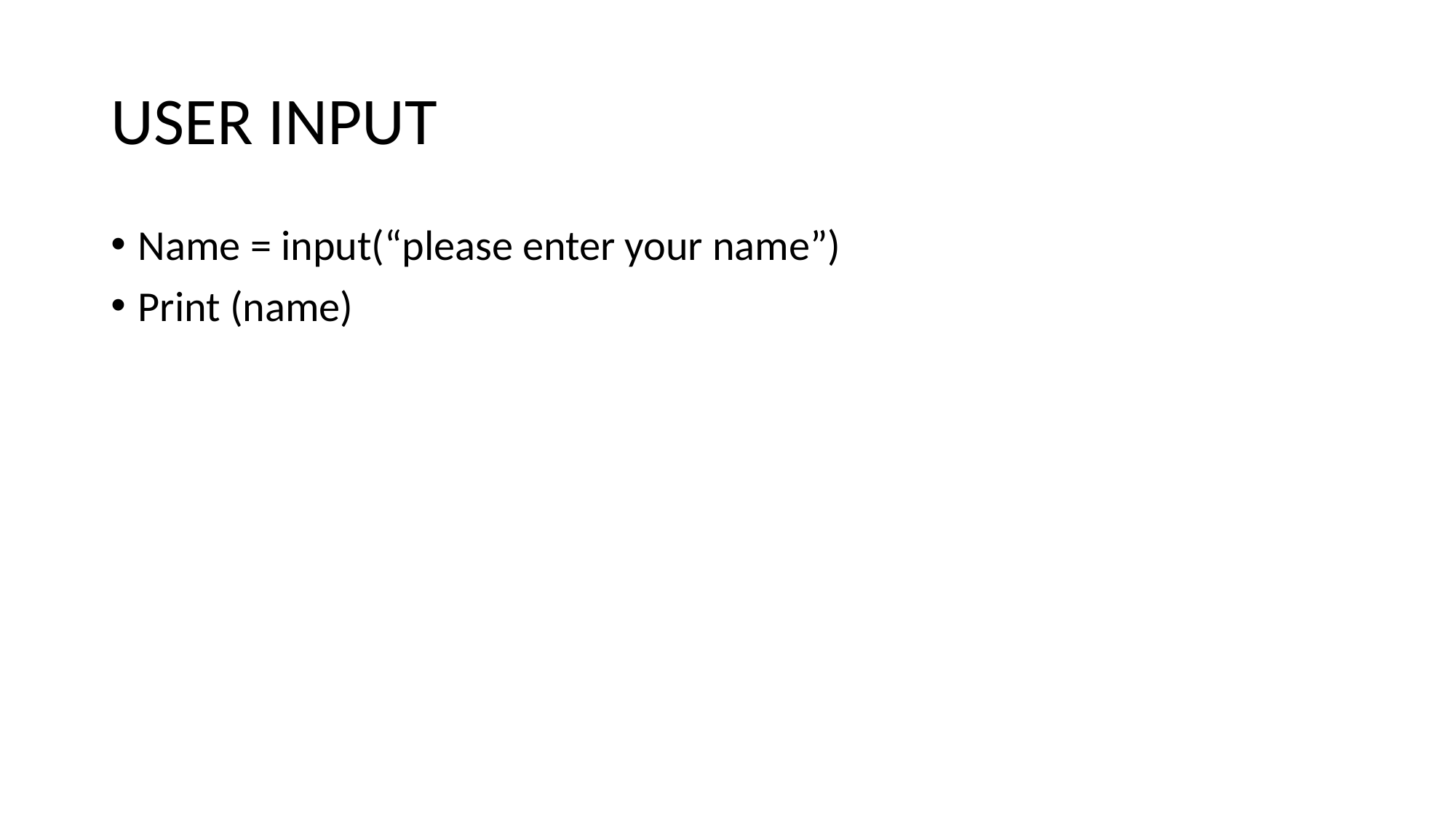

# USER INPUT
Name = input(“please enter your name”)
Print (name)